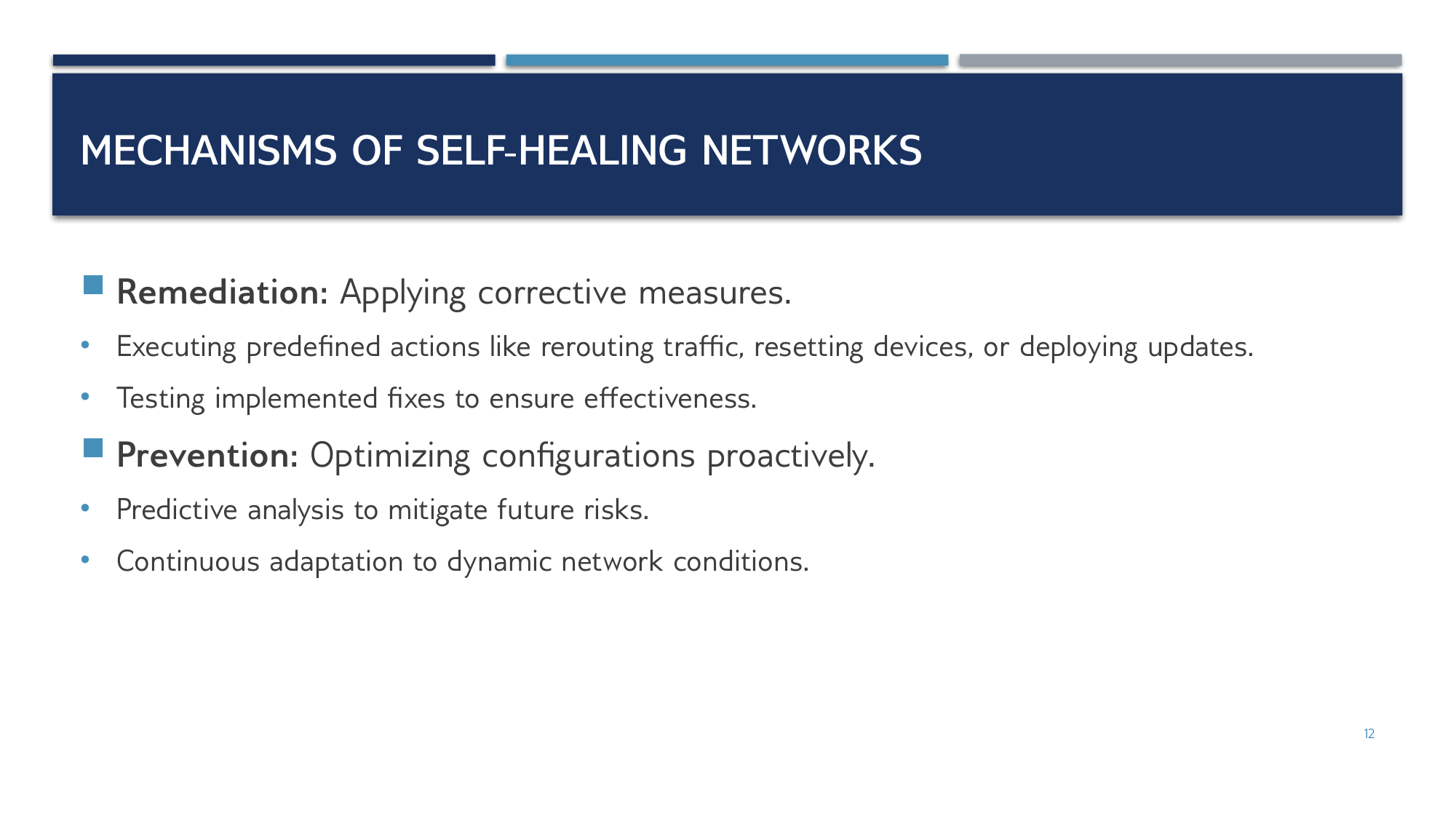

# Mechanisms of Self-Healing Networks
Remediation: Applying corrective measures.
Executing predefined actions like rerouting traffic, resetting devices, or deploying updates.
Testing implemented fixes to ensure effectiveness.
Prevention: Optimizing configurations proactively.
Predictive analysis to mitigate future risks.
Continuous adaptation to dynamic network conditions.

12